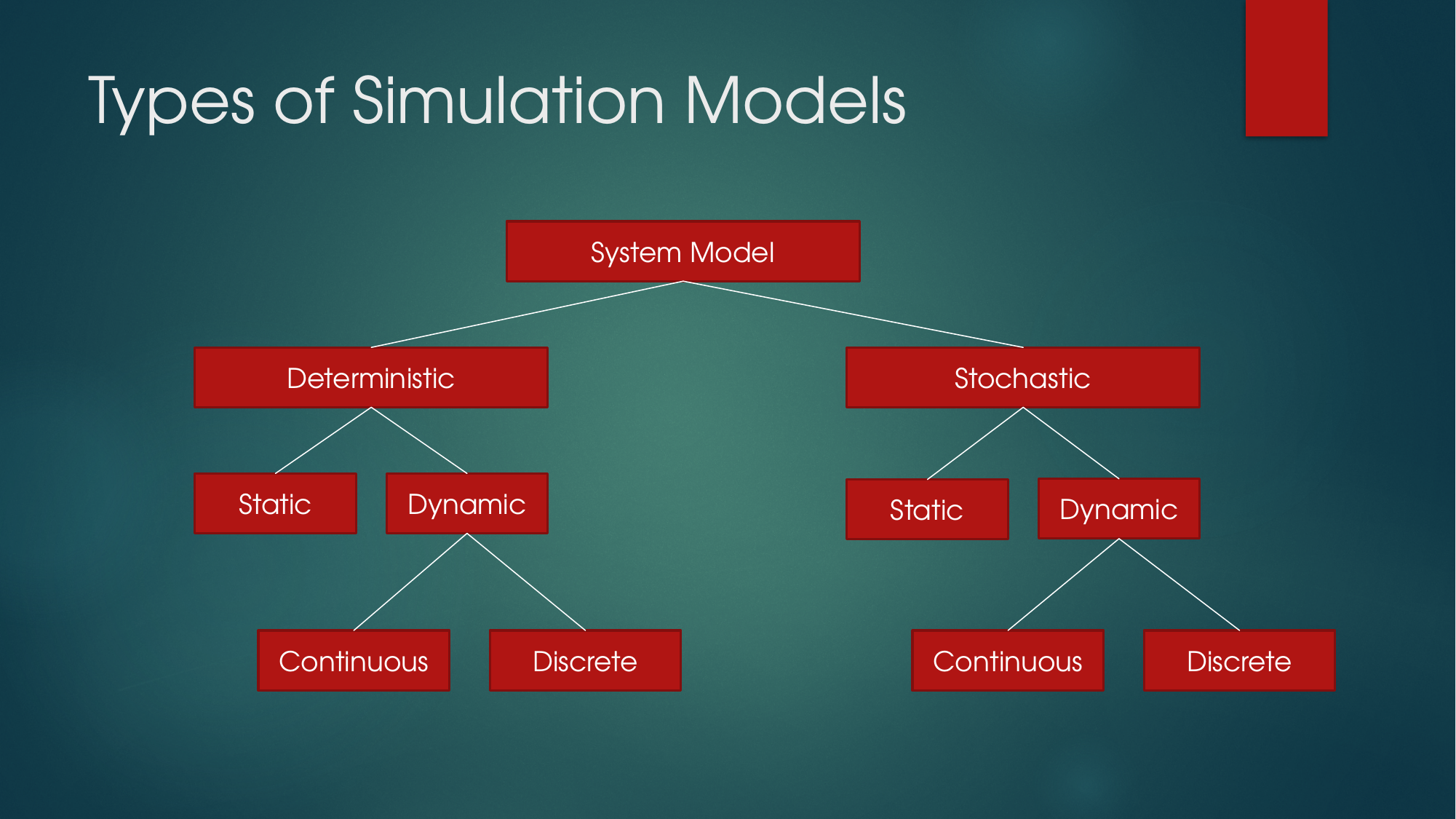

# Types of Simulation Models
System Model
Stochastic
Deterministic
Static
Dynamic
Dynamic
Static
Continuous
Discrete
Continuous
Discrete